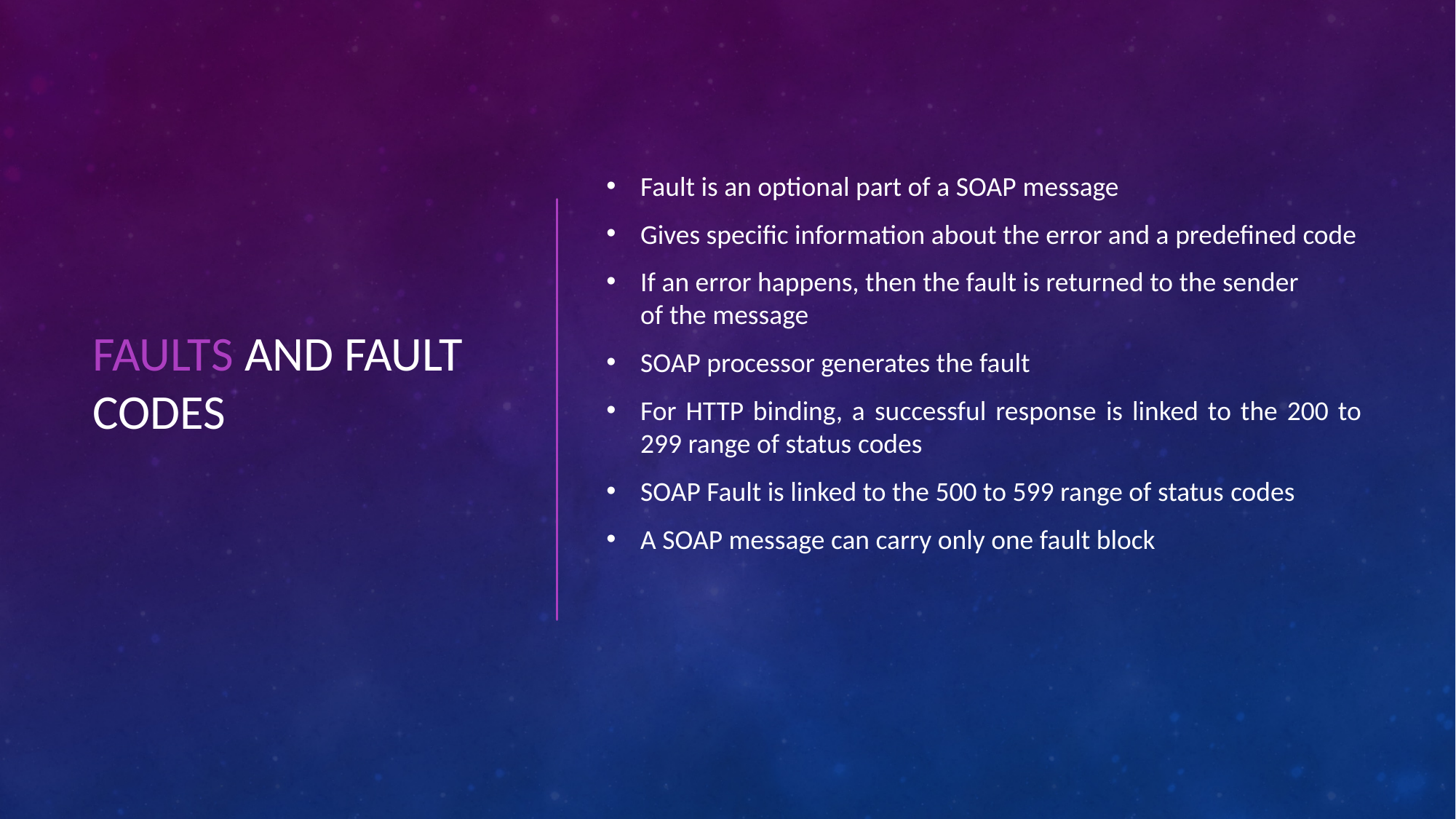

# Faults and Fault Codes

Fault is an optional part of a SOAP message
Gives specific information about the error and a predefined code
If an error happens, then the fault is returned to the sender of the message
SOAP processor generates the fault
For HTTP binding, a successful response is linked to the 200 to 299 range of status codes
SOAP Fault is linked to the 500 to 599 range of status codes
A SOAP message can carry only one fault block